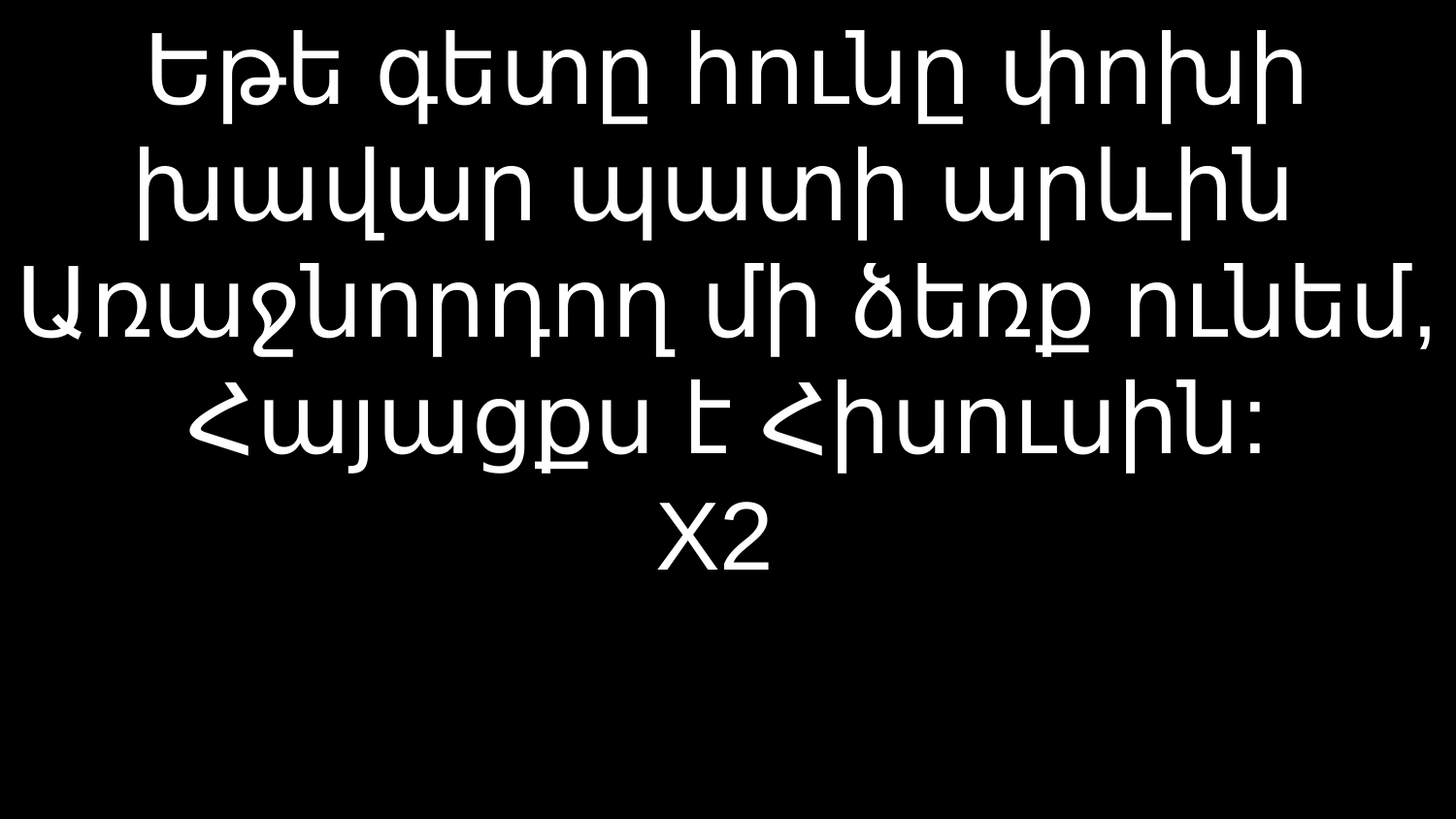

# Եթե գետը հունը փոխի խավար պատի արևին Առաջնորդող մի ձեռք ունեմ, Հայացքս է Հիսուսին: X2